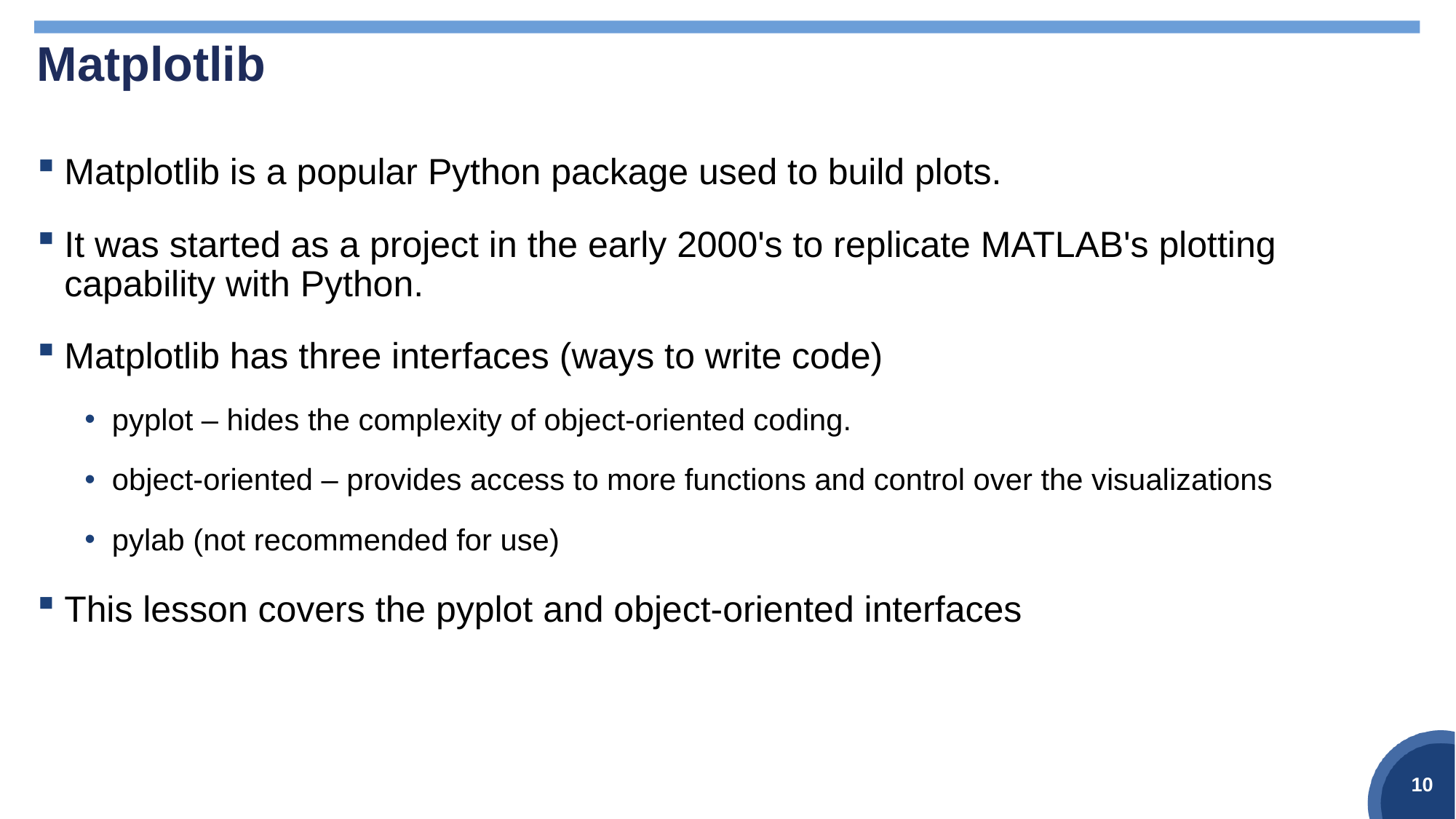

# Matplotlib
Matplotlib is a popular Python package used to build plots.
It was started as a project in the early 2000's to replicate MATLAB's plotting capability with Python.
Matplotlib has three interfaces (ways to write code)
pyplot – hides the complexity of object-oriented coding.
object-oriented – provides access to more functions and control over the visualizations
pylab (not recommended for use)
This lesson covers the pyplot and object-oriented interfaces
10